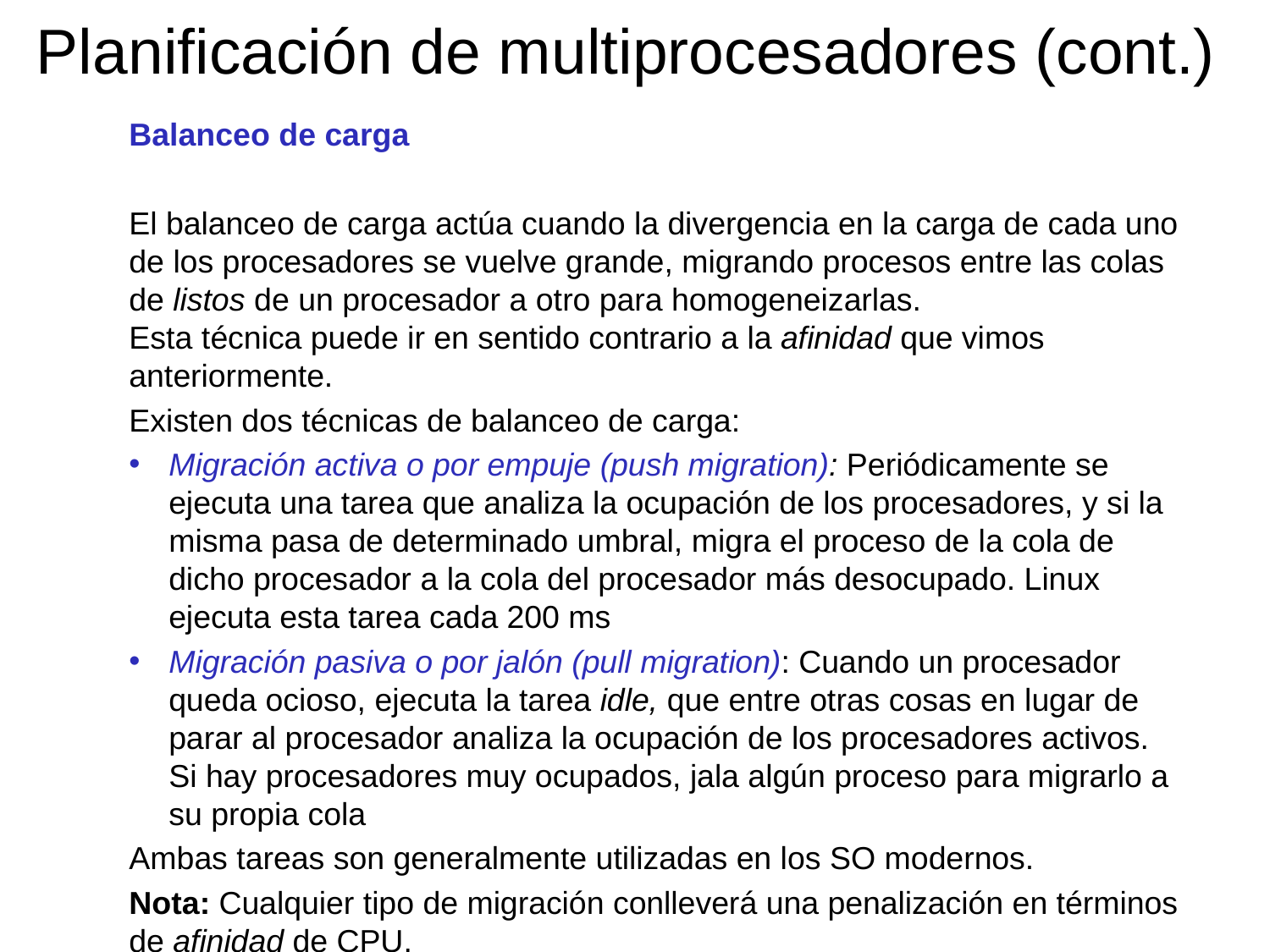

# Planificación de multiprocesadores (cont.)
Balanceo de carga

El balanceo de carga actúa cuando la divergencia en la carga de cada uno de los procesadores se vuelve grande, migrando procesos entre las colas de listos de un procesador a otro para homogeneizarlas. 
Esta técnica puede ir en sentido contrario a la afinidad que vimos anteriormente.
Existen dos técnicas de balanceo de carga:
Migración activa o por empuje (push migration): Periódicamente se ejecuta una tarea que analiza la ocupación de los procesadores, y si la misma pasa de determinado umbral, migra el proceso de la cola de dicho procesador a la cola del procesador más desocupado. Linux ejecuta esta tarea cada 200 ms
Migración pasiva o por jalón (pull migration): Cuando un procesador queda ocioso, ejecuta la tarea idle, que entre otras cosas en lugar de parar al procesador analiza la ocupación de los procesadores activos. Si hay procesadores muy ocupados, jala algún proceso para migrarlo a su propia cola
Ambas tareas son generalmente utilizadas en los SO modernos.
Nota: Cualquier tipo de migración conlleverá una penalización en términos de afinidad de CPU.